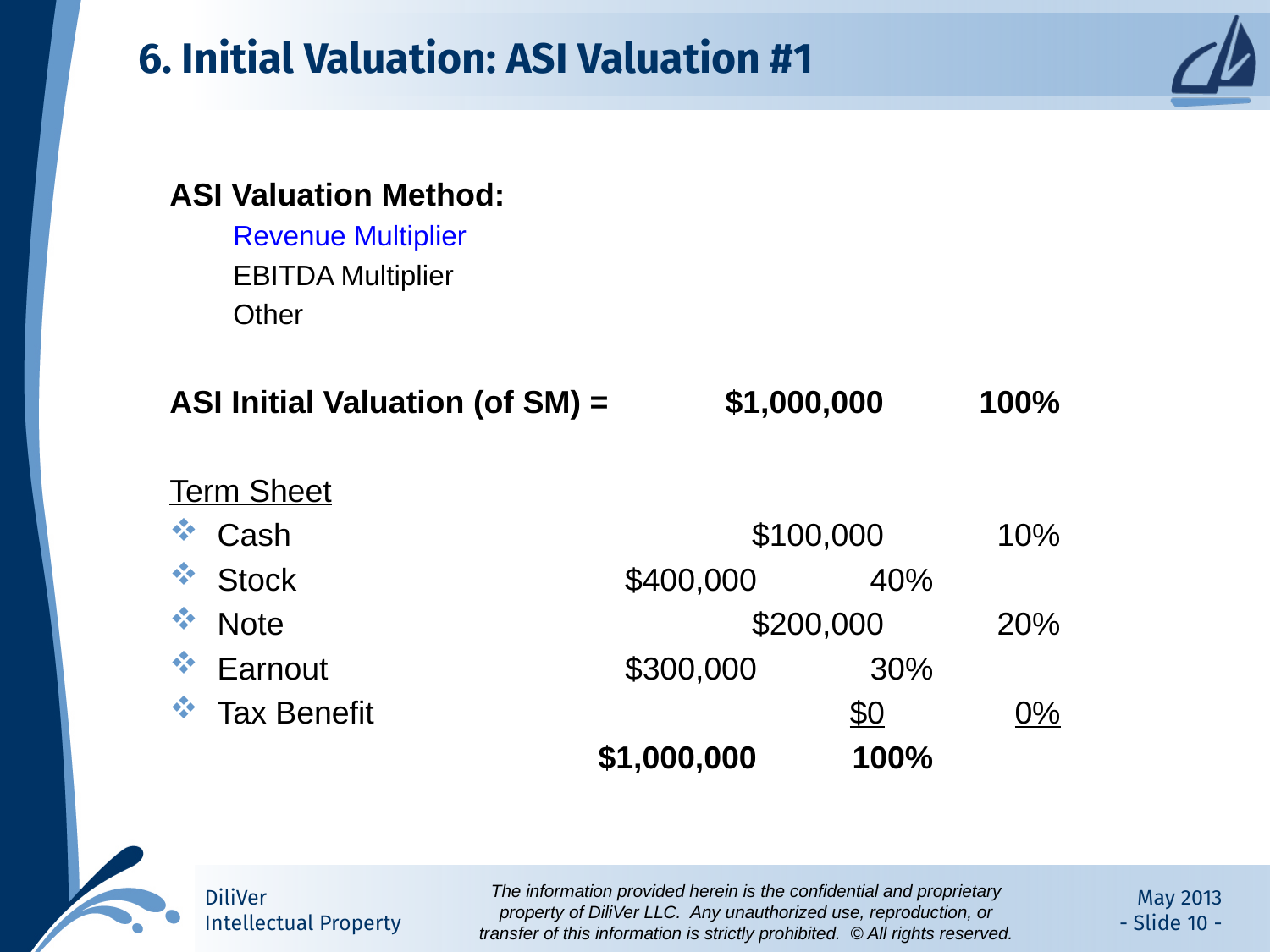

# 6. Initial Valuation: ASI Valuation #1

ASI Valuation Method:
Revenue Multiplier
EBITDA Multiplier
Other

ASI Initial Valuation (of SM) = 	$1,000,000	100%

Term Sheet
Cash			  	   $100,000	  10%
Stock		  	   $400,000	  40%
Note			  	   $200,000	  20%
Earnout		  	   $300,000	  30%
Tax Benefit	          	           	              $0	    0%
	                                      	$1,000,000	100%